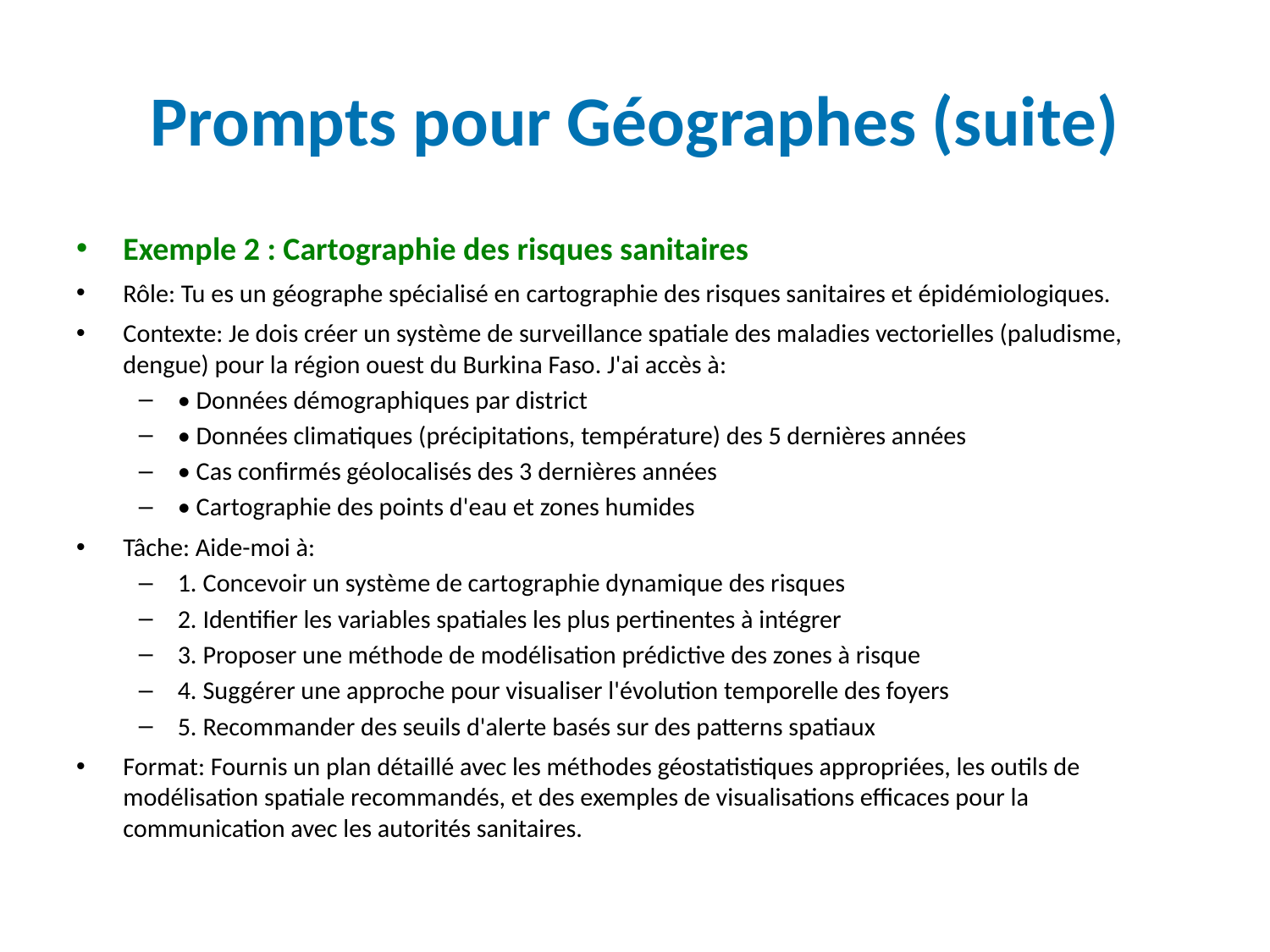

# Prompts pour Géographes (suite)
Exemple 2 : Cartographie des risques sanitaires
Rôle: Tu es un géographe spécialisé en cartographie des risques sanitaires et épidémiologiques.
Contexte: Je dois créer un système de surveillance spatiale des maladies vectorielles (paludisme, dengue) pour la région ouest du Burkina Faso. J'ai accès à:
• Données démographiques par district
• Données climatiques (précipitations, température) des 5 dernières années
• Cas confirmés géolocalisés des 3 dernières années
• Cartographie des points d'eau et zones humides
Tâche: Aide-moi à:
1. Concevoir un système de cartographie dynamique des risques
2. Identifier les variables spatiales les plus pertinentes à intégrer
3. Proposer une méthode de modélisation prédictive des zones à risque
4. Suggérer une approche pour visualiser l'évolution temporelle des foyers
5. Recommander des seuils d'alerte basés sur des patterns spatiaux
Format: Fournis un plan détaillé avec les méthodes géostatistiques appropriées, les outils de modélisation spatiale recommandés, et des exemples de visualisations efficaces pour la communication avec les autorités sanitaires.